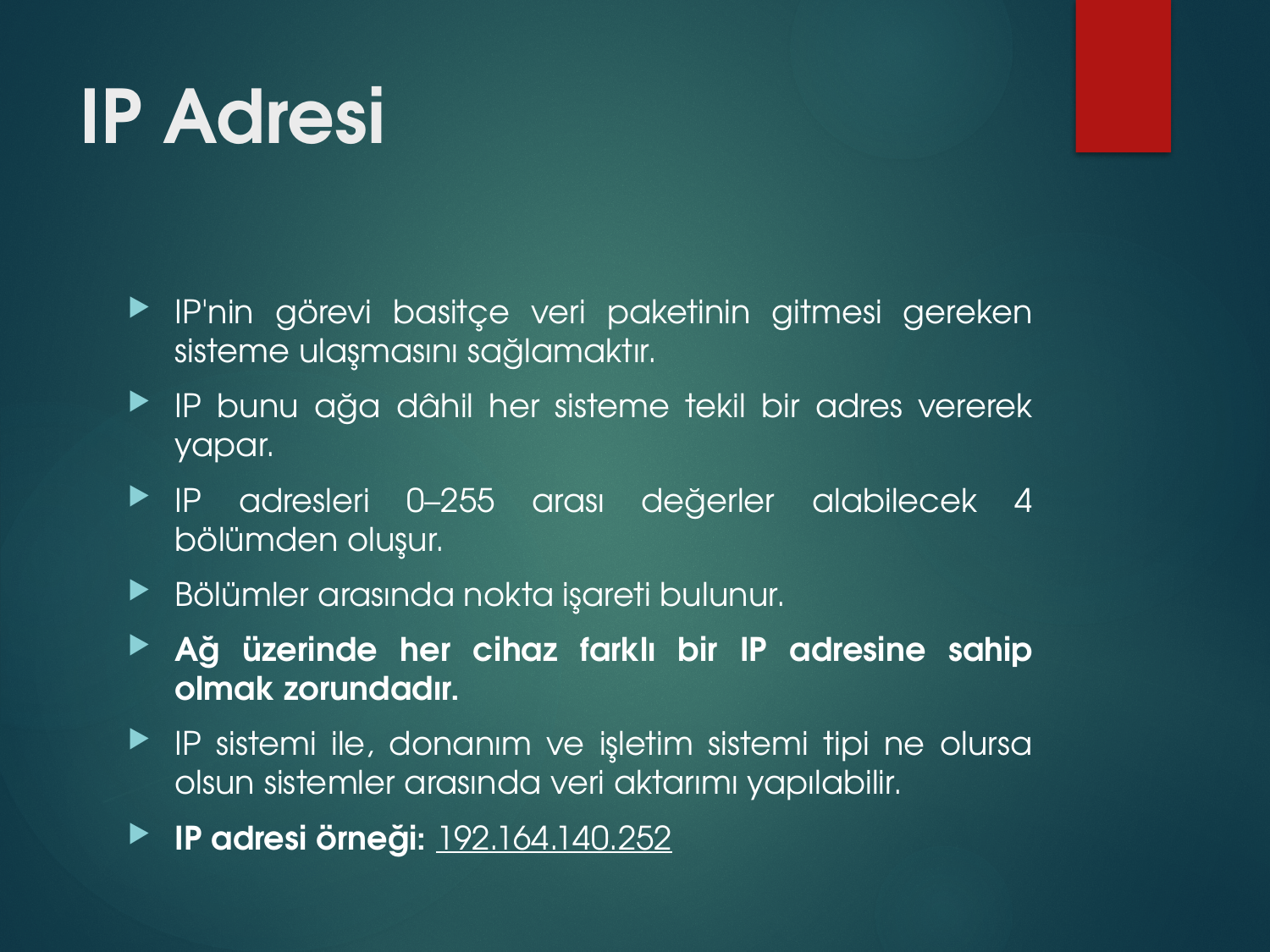

# IP Adresi
IP'nin görevi basitçe veri paketinin gitmesi gereken sisteme ulaşmasını sağlamaktır.
IP bunu ağa dâhil her sisteme tekil bir adres vererek yapar.
IP adresleri 0–255 arası değerler alabilecek 4 bölümden oluşur.
Bölümler arasında nokta işareti bulunur.
Ağ üzerinde her cihaz farklı bir IP adresine sahip olmak zorundadır.
IP sistemi ile, donanım ve işletim sistemi tipi ne olursa olsun sistemler arasında veri aktarımı yapılabilir.
IP adresi örneği: 192.164.140.252